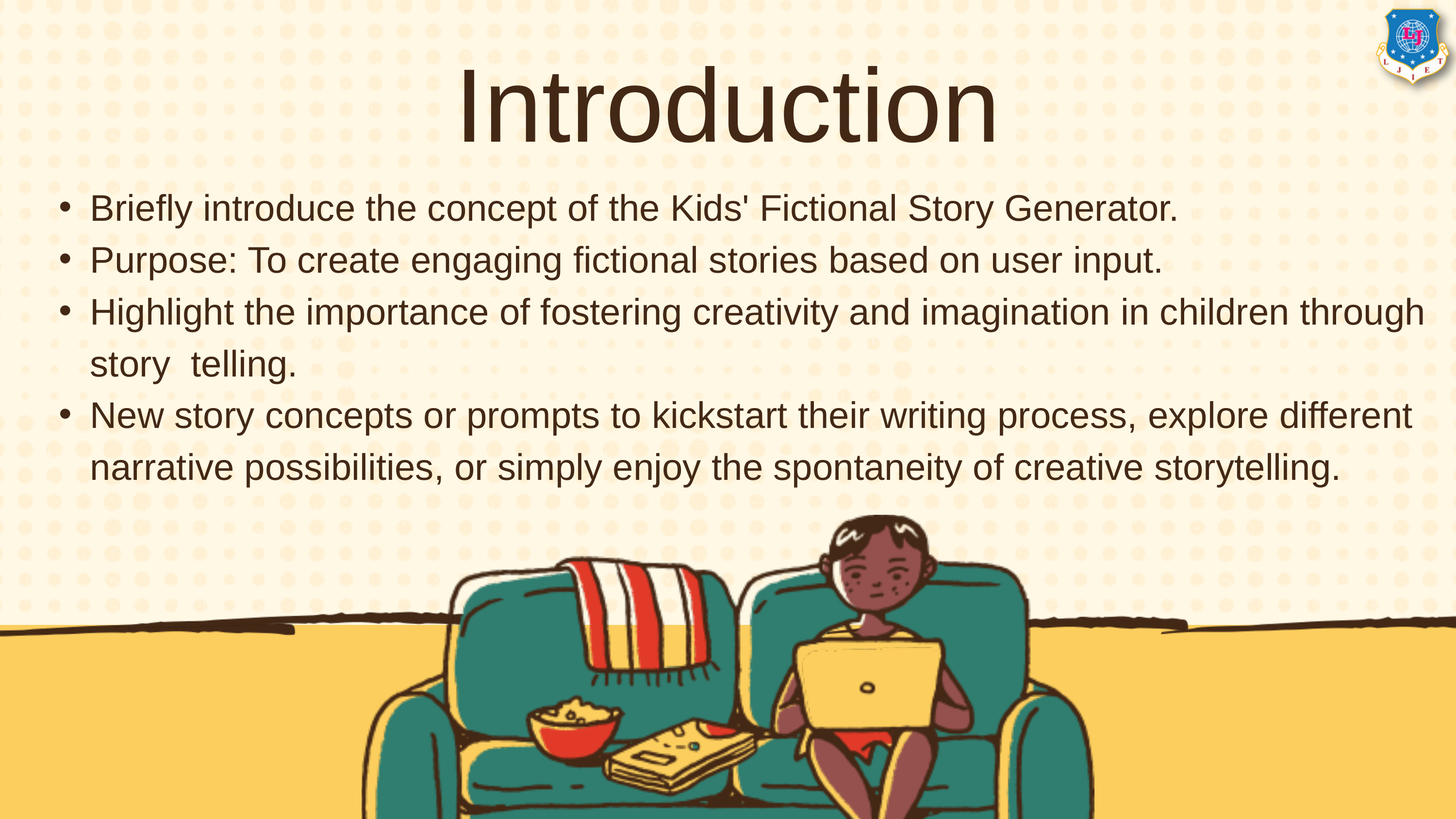

Introduction
Briefly introduce the concept of the Kids' Fictional Story Generator.
Purpose: To create engaging fictional stories based on user input.
Highlight the importance of fostering creativity and imagination in children through story  telling.
New story concepts or prompts to kickstart their writing process, explore different narrative possibilities, or simply enjoy the spontaneity of creative storytelling.